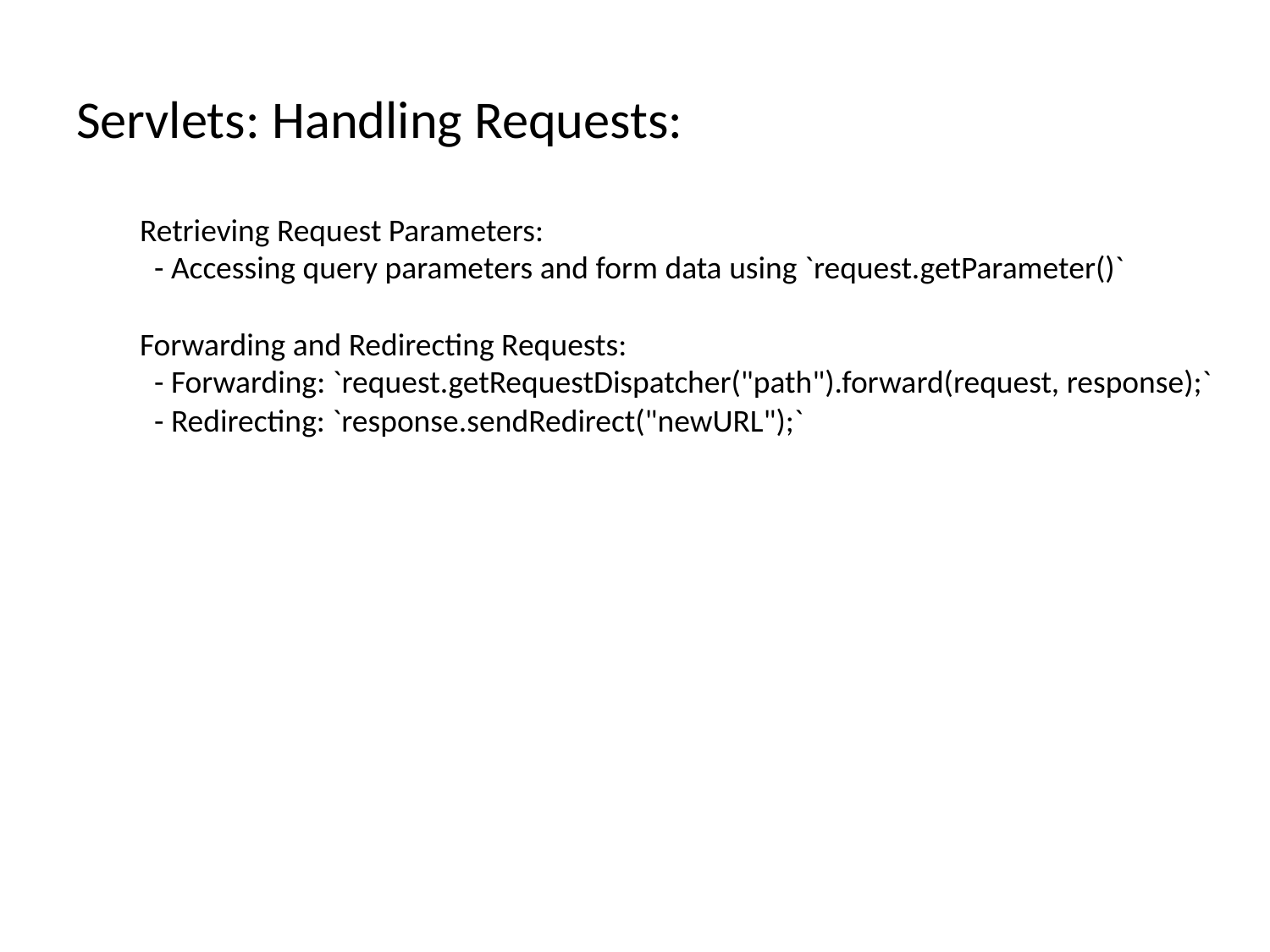

# Servlets: Handling Requests:

Retrieving Request Parameters:
  - Accessing query parameters and form data using `request.getParameter()`
Forwarding and Redirecting Requests:
  - Forwarding: `request.getRequestDispatcher("path").forward(request, response);`
  - Redirecting: `response.sendRedirect("newURL");`